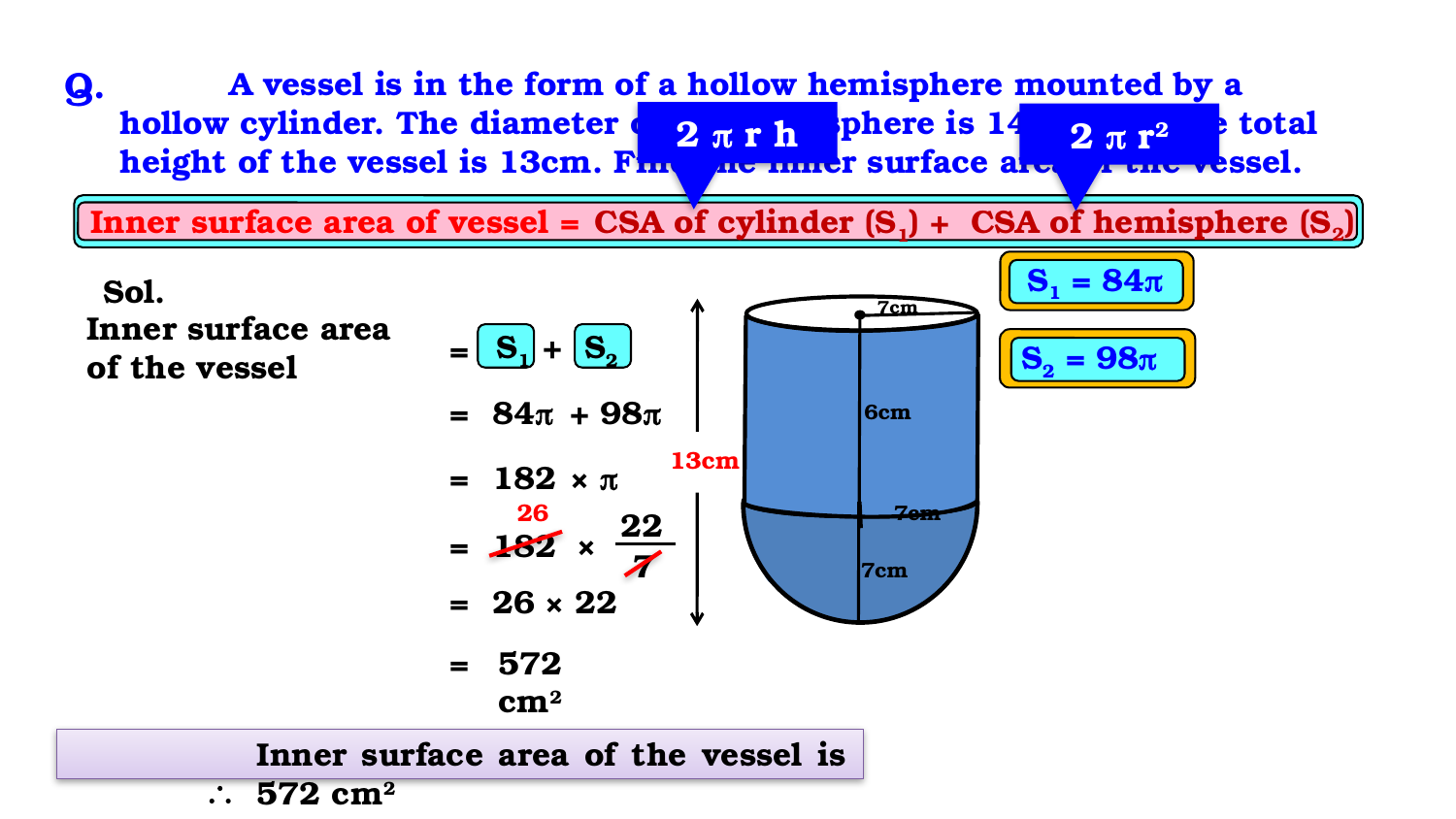

Q.
	   A vessel is in the form of a hollow hemisphere mounted by a
   hollow cylinder. The diameter of the hemisphere is 14 cm and the total
   height of the vessel is 13cm. Find the inner surface area of the vessel.
2 π r h
2 π r2
Inner surface area of vessel =
CSA of hemisphere (S2)
CSA of cylinder (S1) +

S1 = 84π

Sol.
7cm

13cm
Inner surface area
of the vessel
S1  +  S2
=

S2 = 98π

=
84π
+ 98π
6cm
=
182
× π
26
7cm
22
×
=
182
7
7cm
× 22
=
26
=
572 cm2
	∴
	Inner surface area of the vessel is 572 cm2